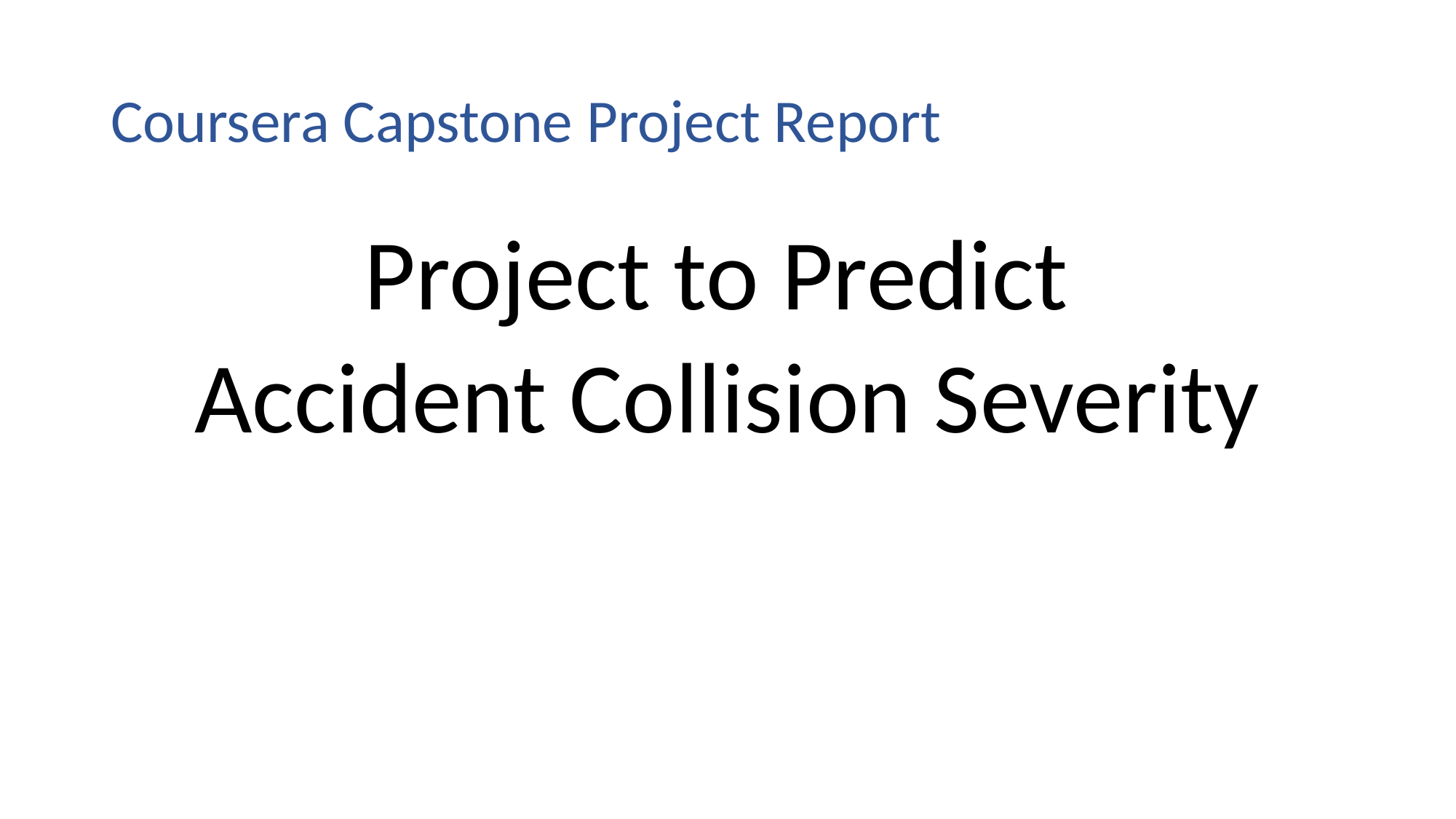

# Coursera Capstone Project Report
Project to Predict
Accident Collision Severity